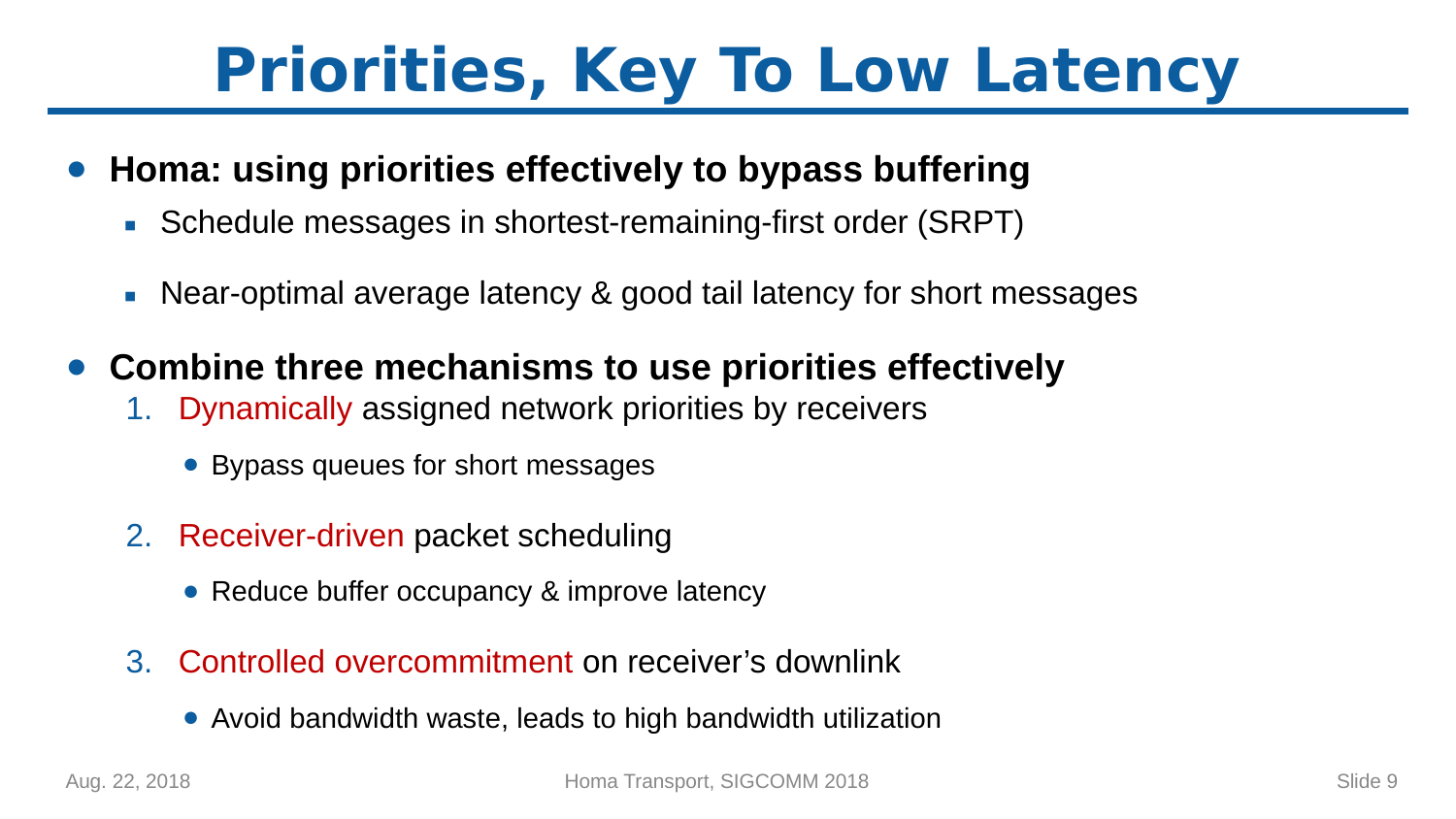

# Priorities, Key To Low Latency
Homa: using priorities effectively to bypass buffering
Schedule messages in shortest-remaining-first order (SRPT)
Near-optimal average latency & good tail latency for short messages
Combine three mechanisms to use priorities effectively
Dynamically assigned network priorities by receivers
Bypass queues for short messages
Receiver-driven packet scheduling
Reduce buffer occupancy & improve latency
Controlled overcommitment on receiver’s downlink
Avoid bandwidth waste, leads to high bandwidth utilization
Slide 9